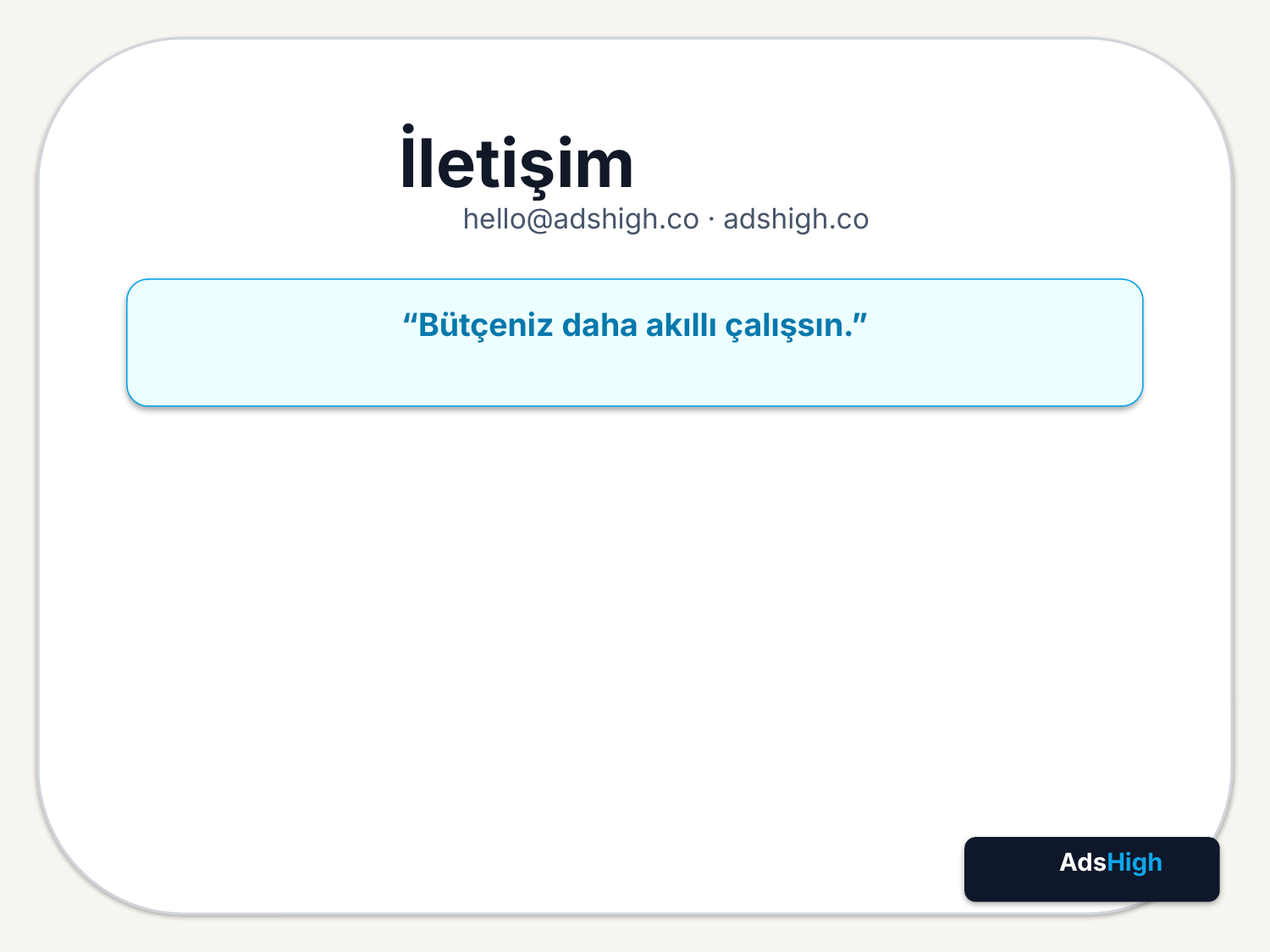

İletişim
hello@adshigh.co · adshigh.co

“Bütçeniz daha akıllı çalışsın.”

AdsHigh